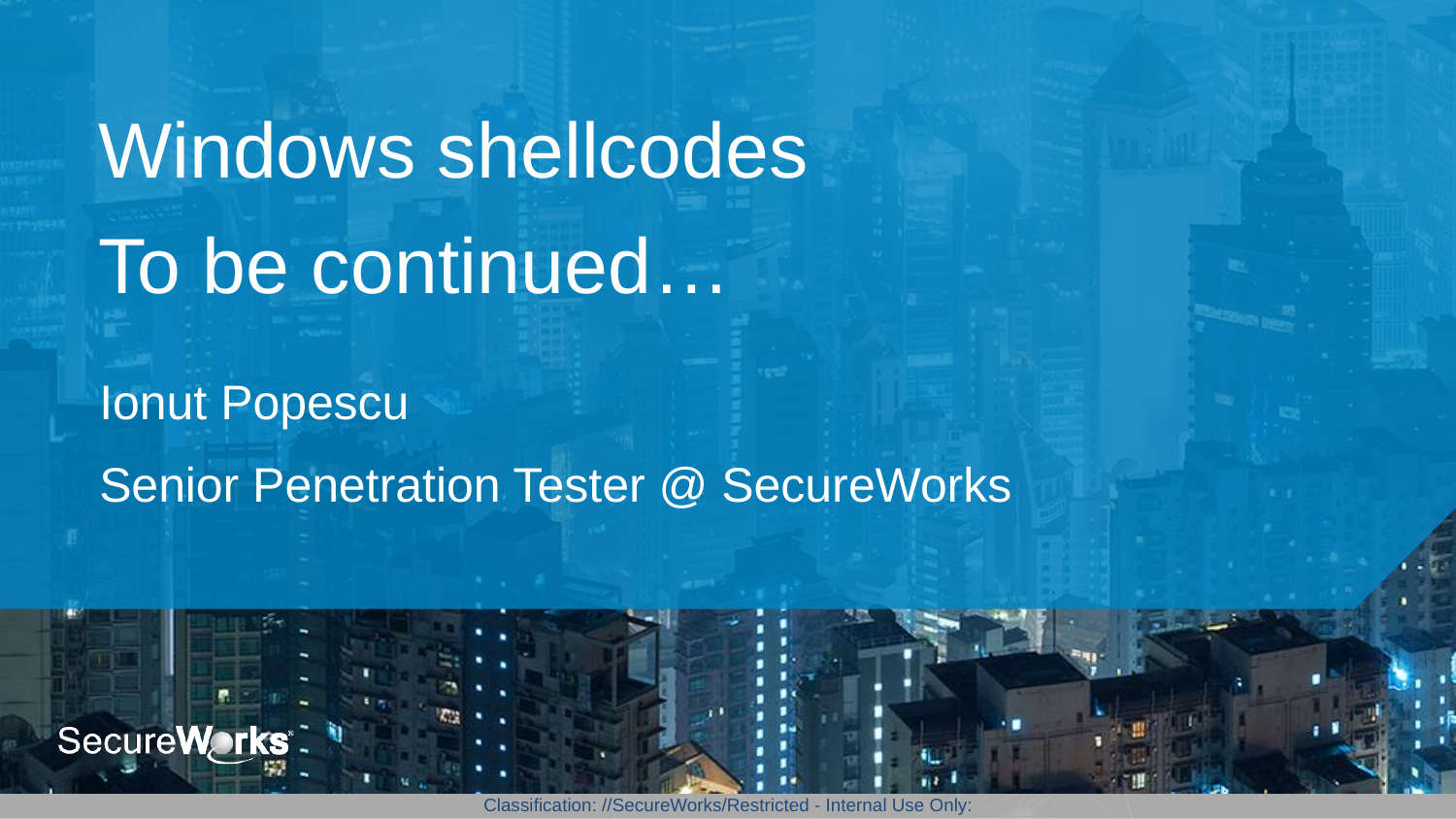

Windows shellcodes
To be continued…
Ionut Popescu
Senior Penetration Tester @ SecureWorks